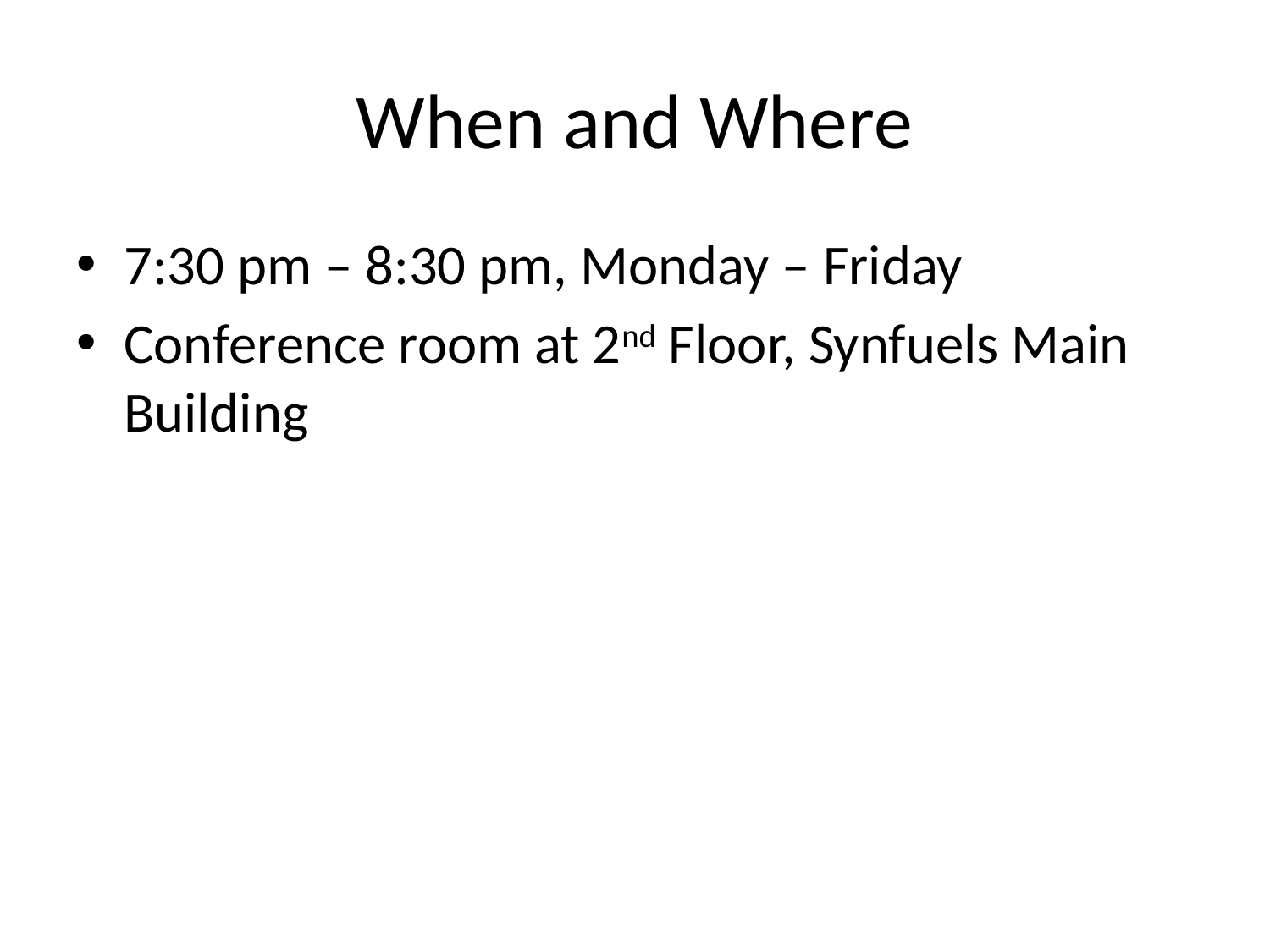

# When and Where
7:30 pm – 8:30 pm, Monday – Friday
Conference room at 2nd Floor, Synfuels Main Building